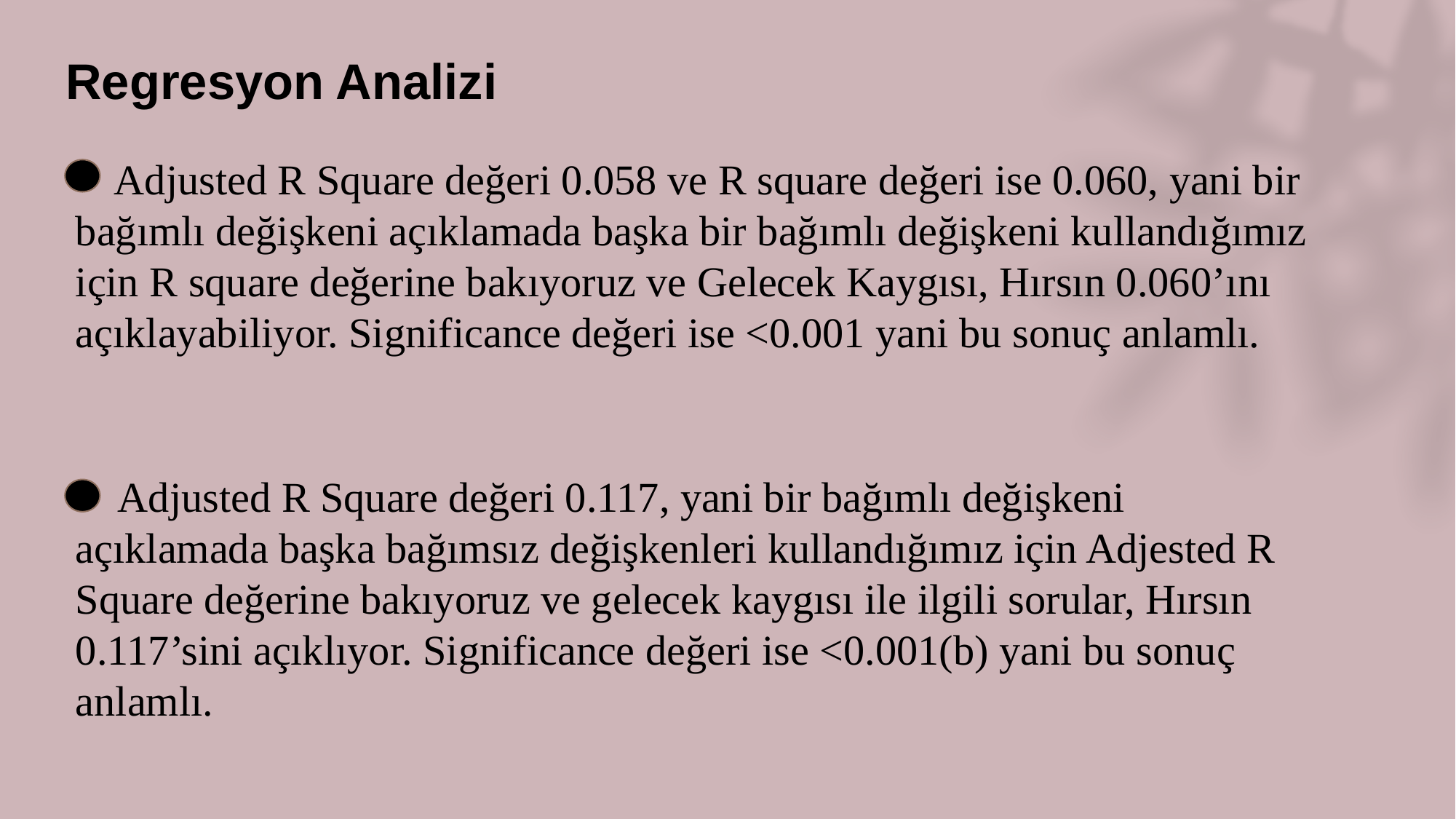

# Regresyon Analizi
    Adjusted R Square değeri 0.058 ve R square değeri ise 0.060, yani bir bağımlı değişkeni açıklamada başka bir bağımlı değişkeni kullandığımız için R square değerine bakıyoruz ve Gelecek Kaygısı, Hırsın 0.060’ını açıklayabiliyor. Significance değeri ise <0.001 yani bu sonuç anlamlı.

    Adjusted R Square değeri 0.117, yani bir bağımlı değişkeni açıklamada başka bağımsız değişkenleri kullandığımız için Adjested R Square değerine bakıyoruz ve gelecek kaygısı ile ilgili sorular, Hırsın 0.117’sini açıklıyor. Significance değeri ise <0.001(b) yani bu sonuç anlamlı.